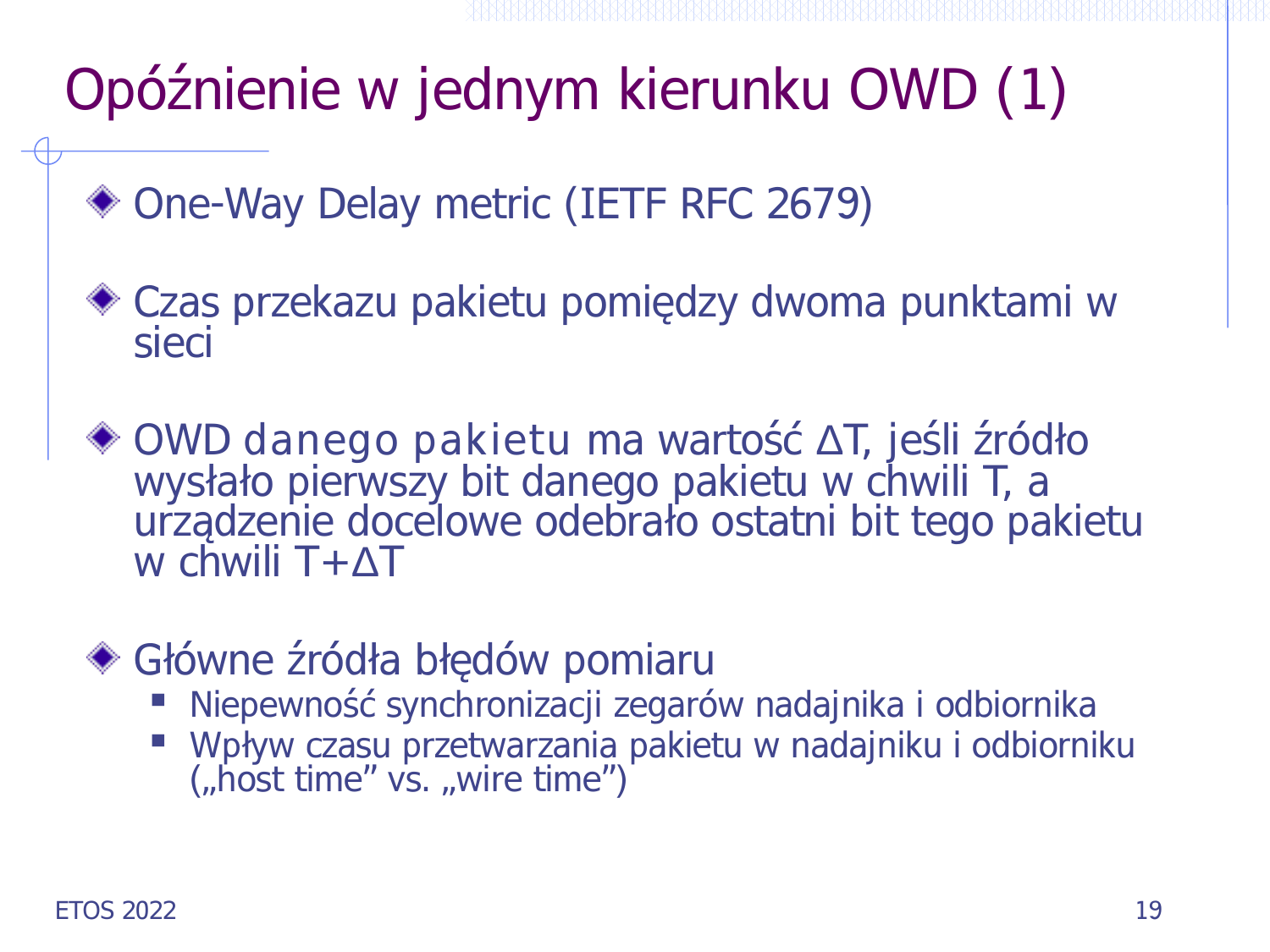

# Opóźnienie w jednym kierunku OWD (1)
One-Way Delay metric (IETF RFC 2679)

Czas przekazu pakietu pomiędzy dwoma punktami w sieci

OWD danego pakietu ma wartość ΔT, jeśli źródło wysłało pierwszy bit danego pakietu w chwili T, a urządzenie docelowe odebrało ostatni bit tego pakietu w chwili T+ΔT

Główne źródła błędów pomiaru
Niepewność synchronizacji zegarów nadajnika i odbiornika
Wpływ czasu przetwarzania pakietu w nadajniku i odbiorniku („host time” vs. „wire time”)

ETOS 2022
19